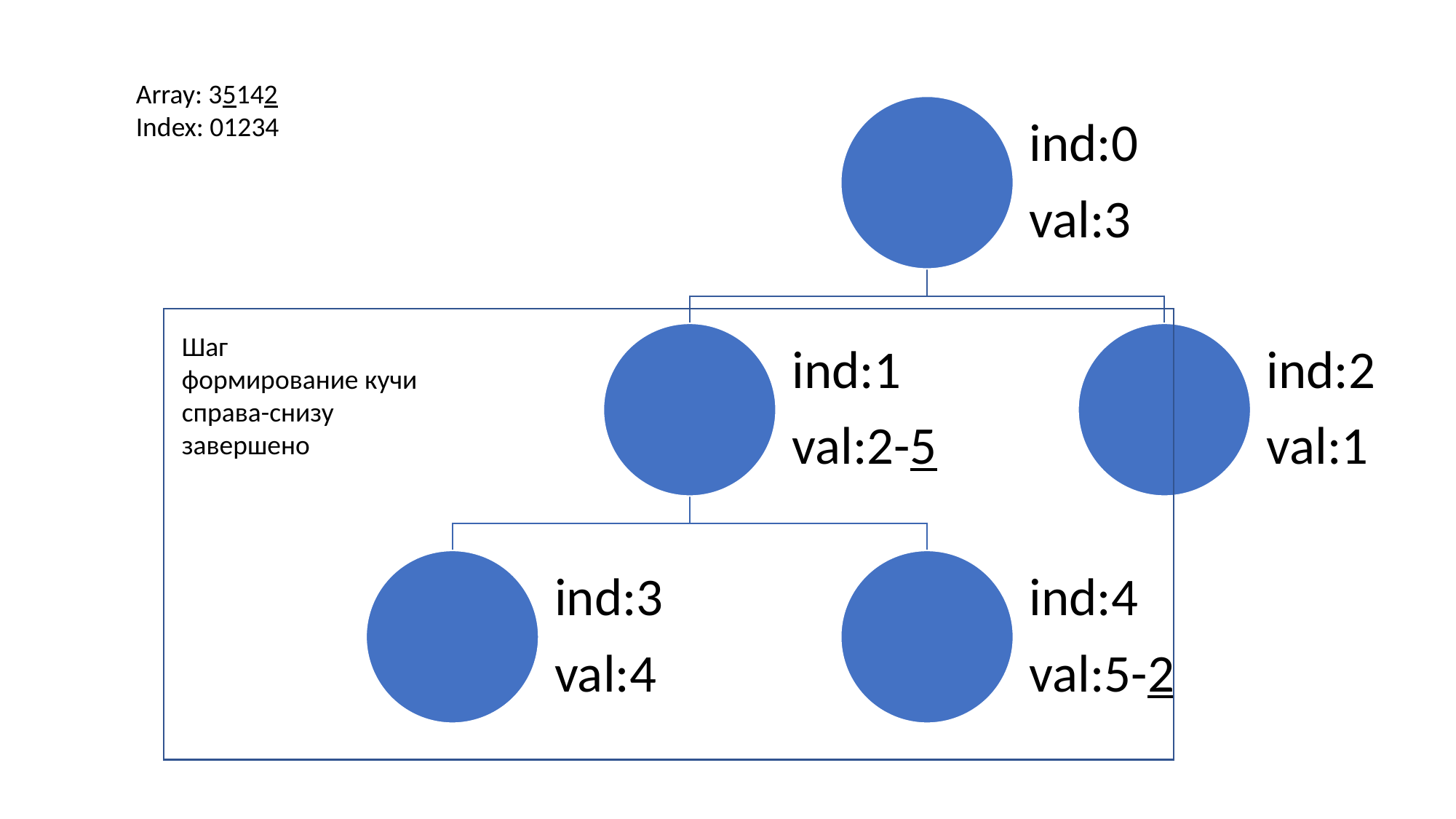

Array: 35142
Index: 01234
ind:0
val:3
ind:1
val:2-5
ind:3
val:4
ind:4
val:5-2
ind:2
val:1

Шаг
формирование кучи справа-снизу завершено